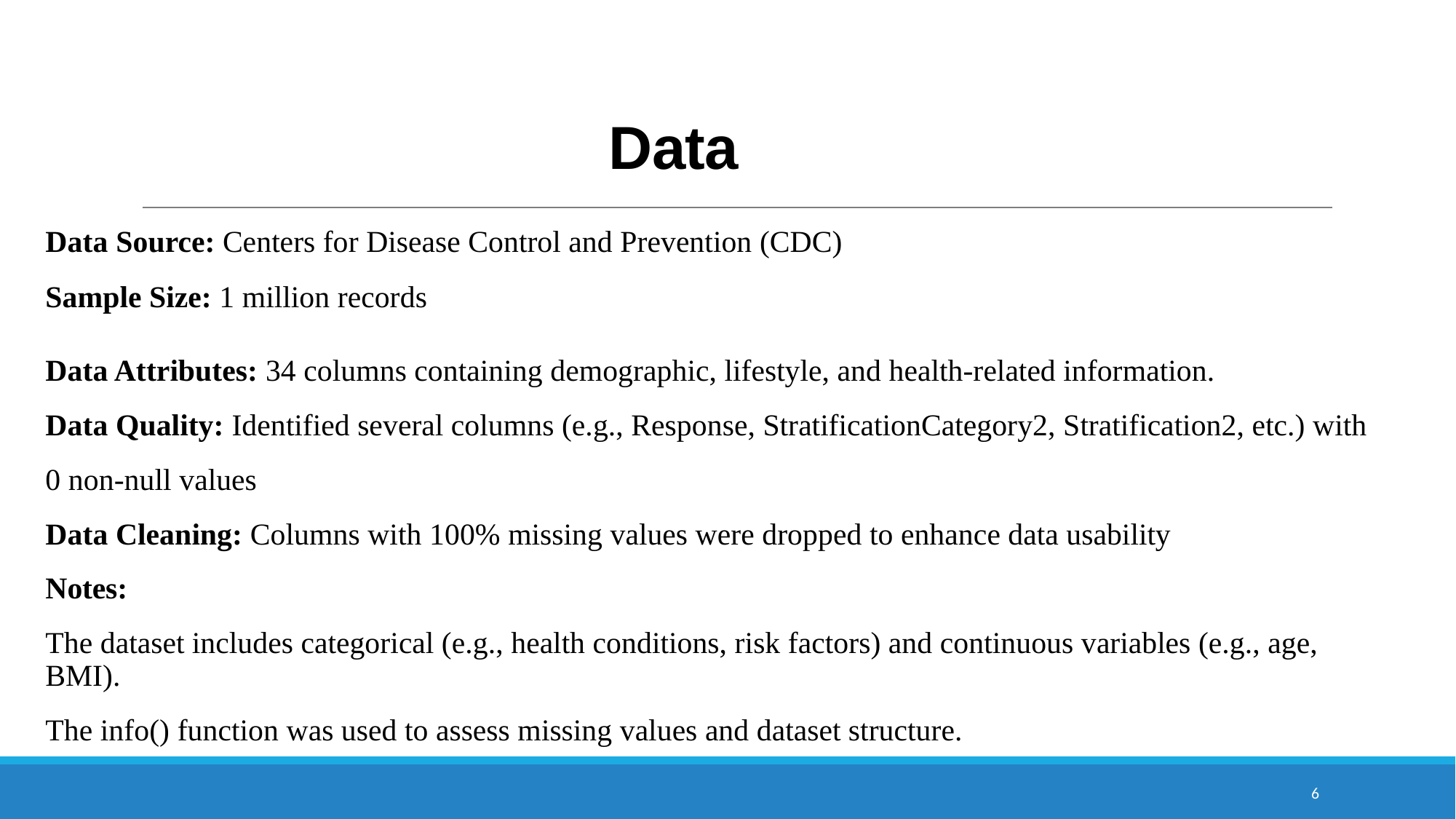

# Data
Data Source: Centers for Disease Control and Prevention (CDC)
Sample Size: 1 million records
Data Attributes: 34 columns containing demographic, lifestyle, and health-related information.
Data Quality: Identified several columns (e.g., Response, StratificationCategory2, Stratification2, etc.) with 0 non-null values
Data Cleaning: Columns with 100% missing values were dropped to enhance data usability
Notes:
The dataset includes categorical (e.g., health conditions, risk factors) and continuous variables (e.g., age, BMI).
The info() function was used to assess missing values and dataset structure.
6